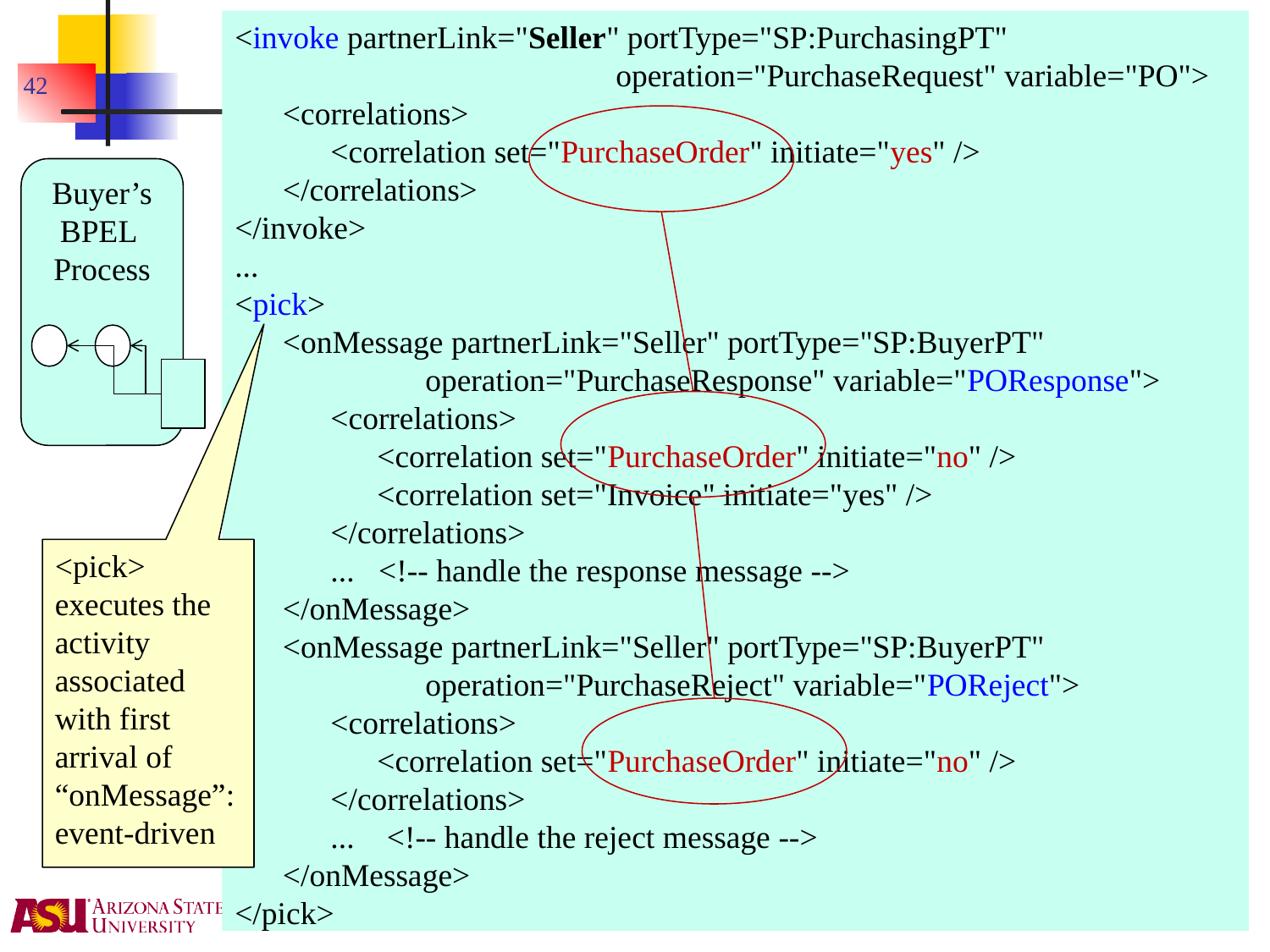

<invoke partnerLink="Seller" portType="SP:PurchasingPT"
						operation="PurchaseRequest" variable="PO">
	<correlations>
		<correlation set="PurchaseOrder" initiate="yes" />
	</correlations>
</invoke>
...
<pick>
	<onMessage partnerLink="Seller" portType="SP:BuyerPT"
				operation="PurchaseResponse" variable="POResponse">
		<correlations>
			<correlation set="PurchaseOrder" initiate="no" />
			<correlation set="Invoice" initiate="yes" />
		</correlations>
		...   <!-- handle the response message -->
	</onMessage>
	<onMessage partnerLink="Seller" portType="SP:BuyerPT"
				operation="PurchaseReject" variable="POReject">
		<correlations>
			<correlation set="PurchaseOrder" initiate="no" />
		</correlations>
		...    <!-- handle the reject message -->
	</onMessage>
</pick>

42

Buyer’s
BPEL
Process

<pick> executes the activity associated with first arrival of “onMessage”: event-driven